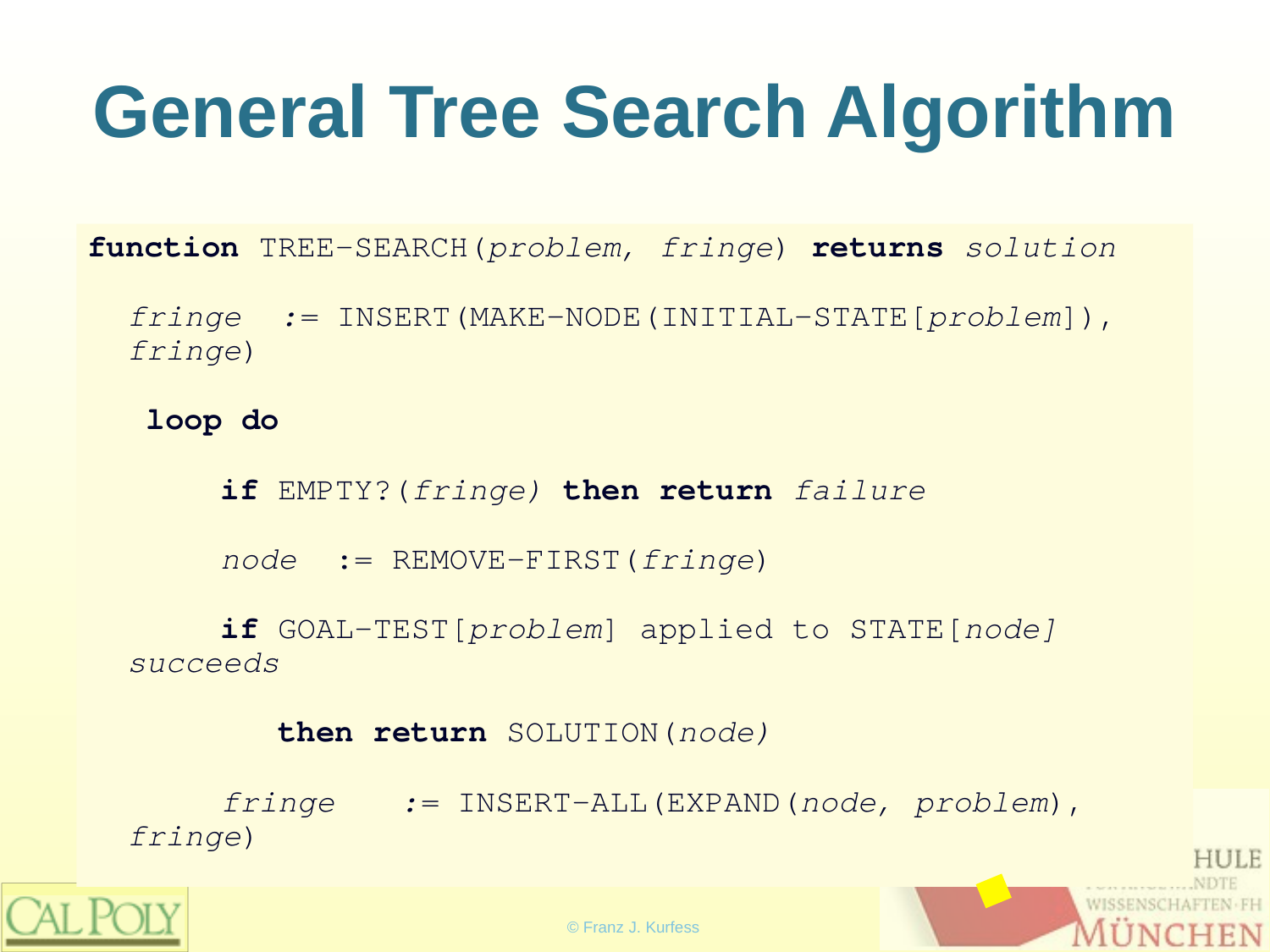

# General Tree Search Algorithm
function TREE-SEARCH(problem, fringe) returns solution
	fringe  := INSERT(MAKE-NODE(INITIAL-STATE[problem]), fringe)
	 loop do
       if EMPTY?(fringe) then return failure
       node  := REMOVE-FIRST(fringe)
       if GOAL-TEST[problem] applied to STATE[node] succeeds
          then return SOLUTION(node)
       fringe	 := INSERT-ALL(EXPAND(node, problem), fringe)
66